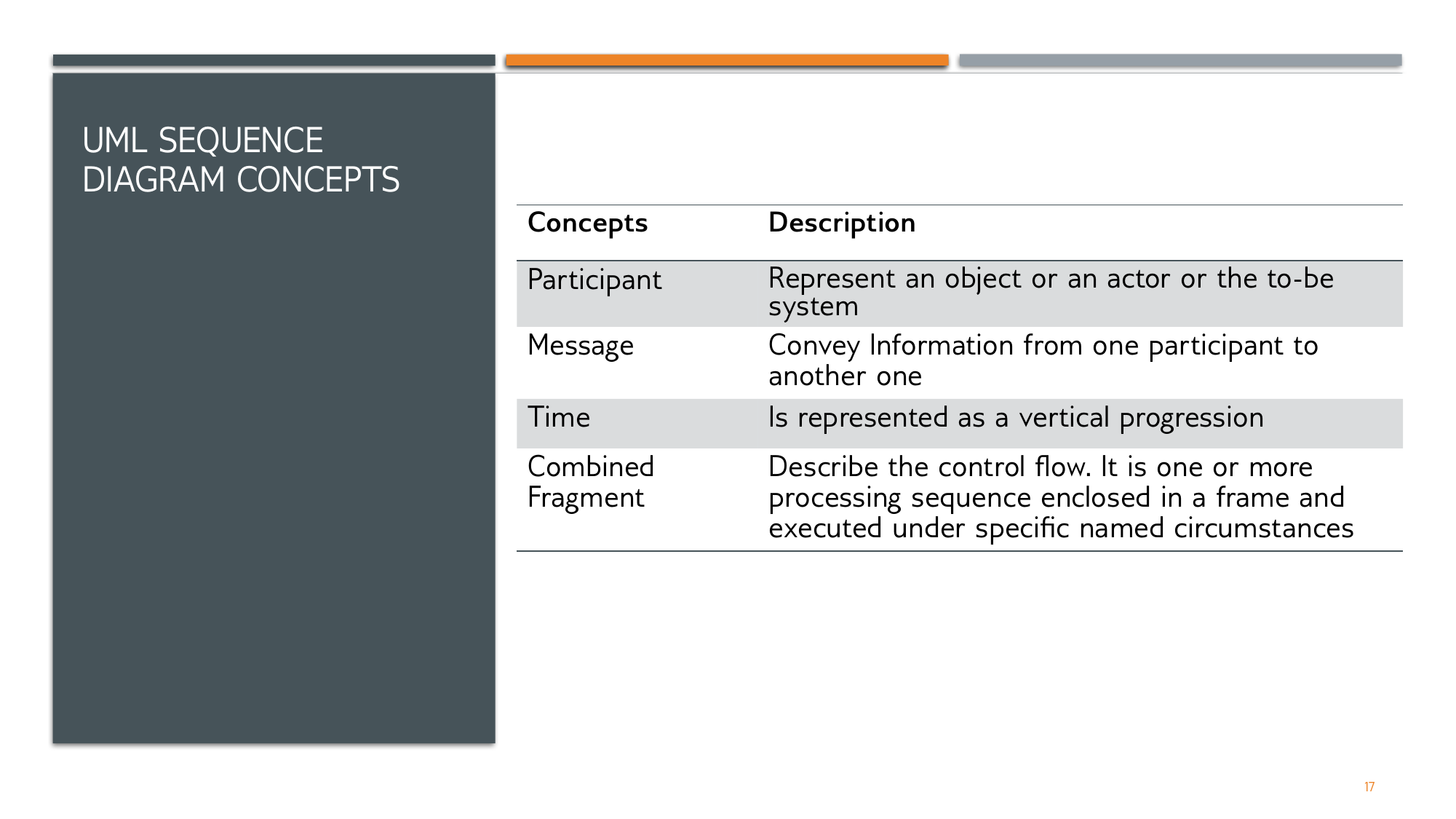

# UML SEQUENCE DIAGRAM CONCEPTS
| Concepts | Description |
| --- | --- |
| Participant | Represent an object or an actor or the to-be system |
| Message | Convey Information from one participant to another one |
| Time | Is represented as a vertical progression |
| Combined Fragment | Describe the control flow. It is one or more processing sequence enclosed in a frame and executed under specific named circumstances |

17